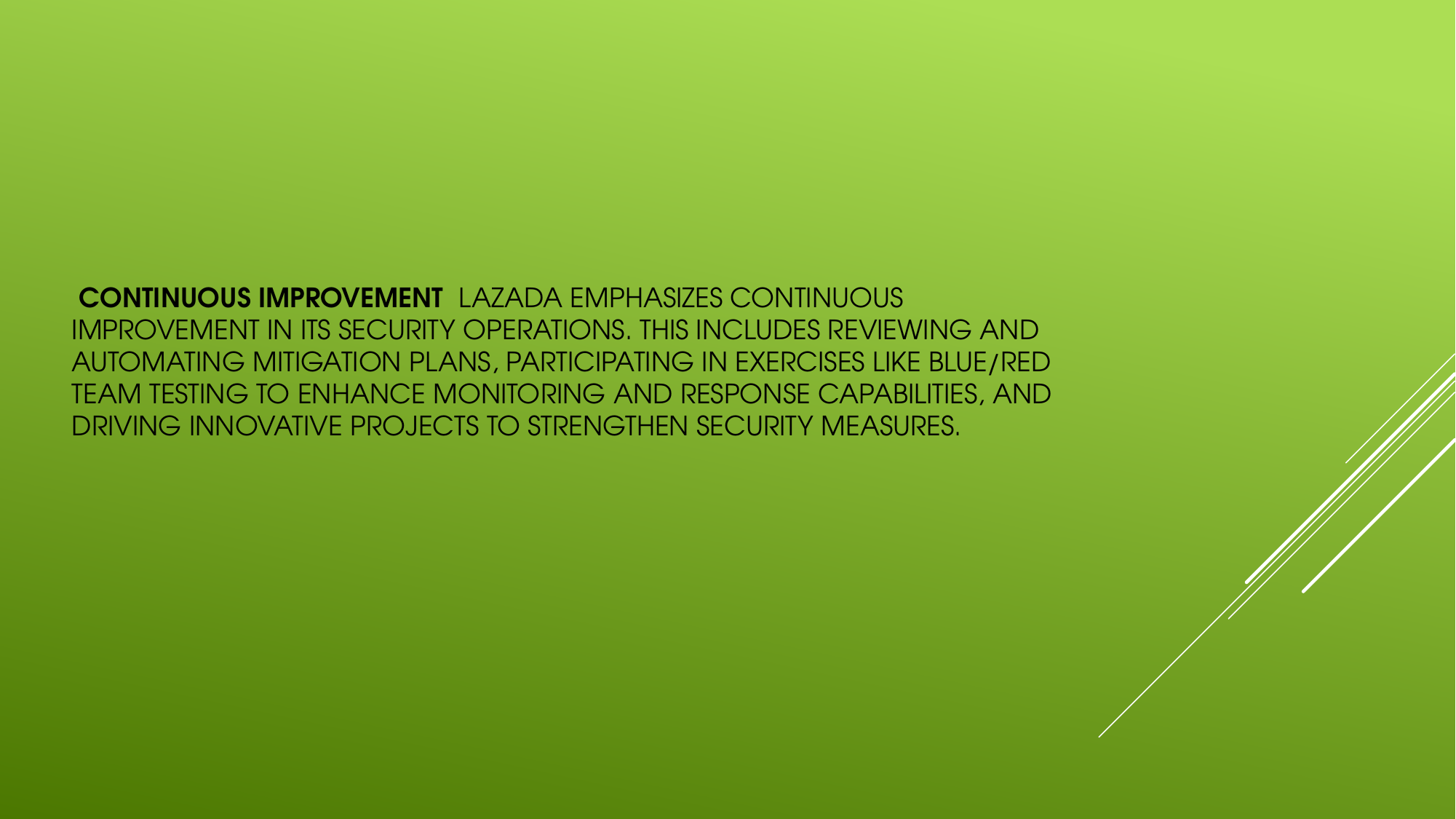

# Continuous Improvement  Lazada emphasizes continuous improvement in its security operations. This includes reviewing and automating mitigation plans, participating in exercises like Blue/Red team testing to enhance monitoring and response capabilities, and driving innovative projects to strengthen security measures.